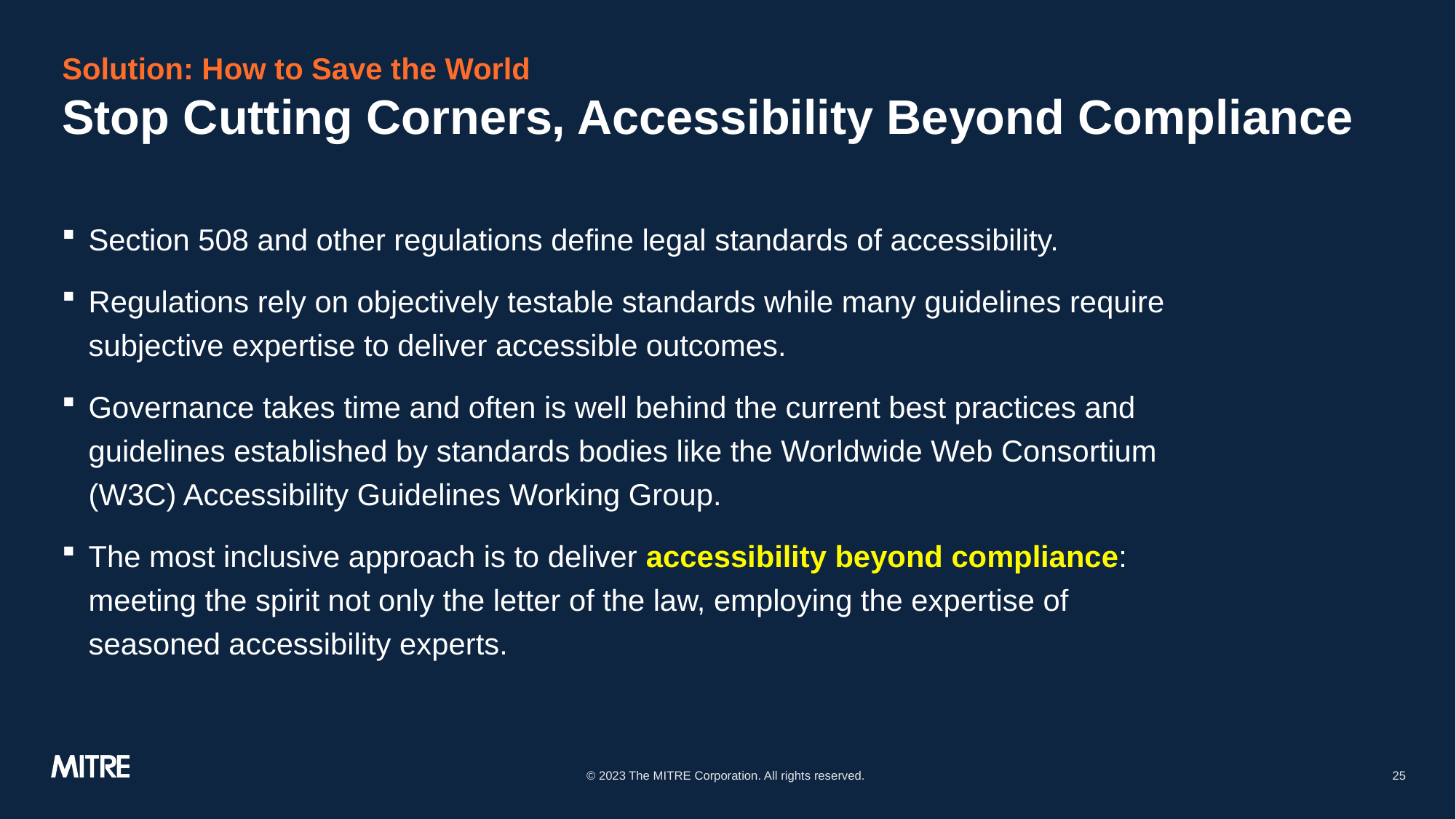

# Solution: How to Save the World Stop Cutting Corners, Accessibility Beyond Compliance
Section 508 and other regulations define legal standards of accessibility.
Regulations rely on objectively testable standards while many guidelines require subjective expertise to deliver accessible outcomes.
Governance takes time and often is well behind the current best practices and guidelines established by standards bodies like the Worldwide Web Consortium (W3C) Accessibility Guidelines Working Group.
The most inclusive approach is to deliver accessibility beyond compliance: meeting the spirit not only the letter of the law, employing the expertise of seasoned accessibility experts.
© 2023 The MITRE Corporation. All rights reserved.
25